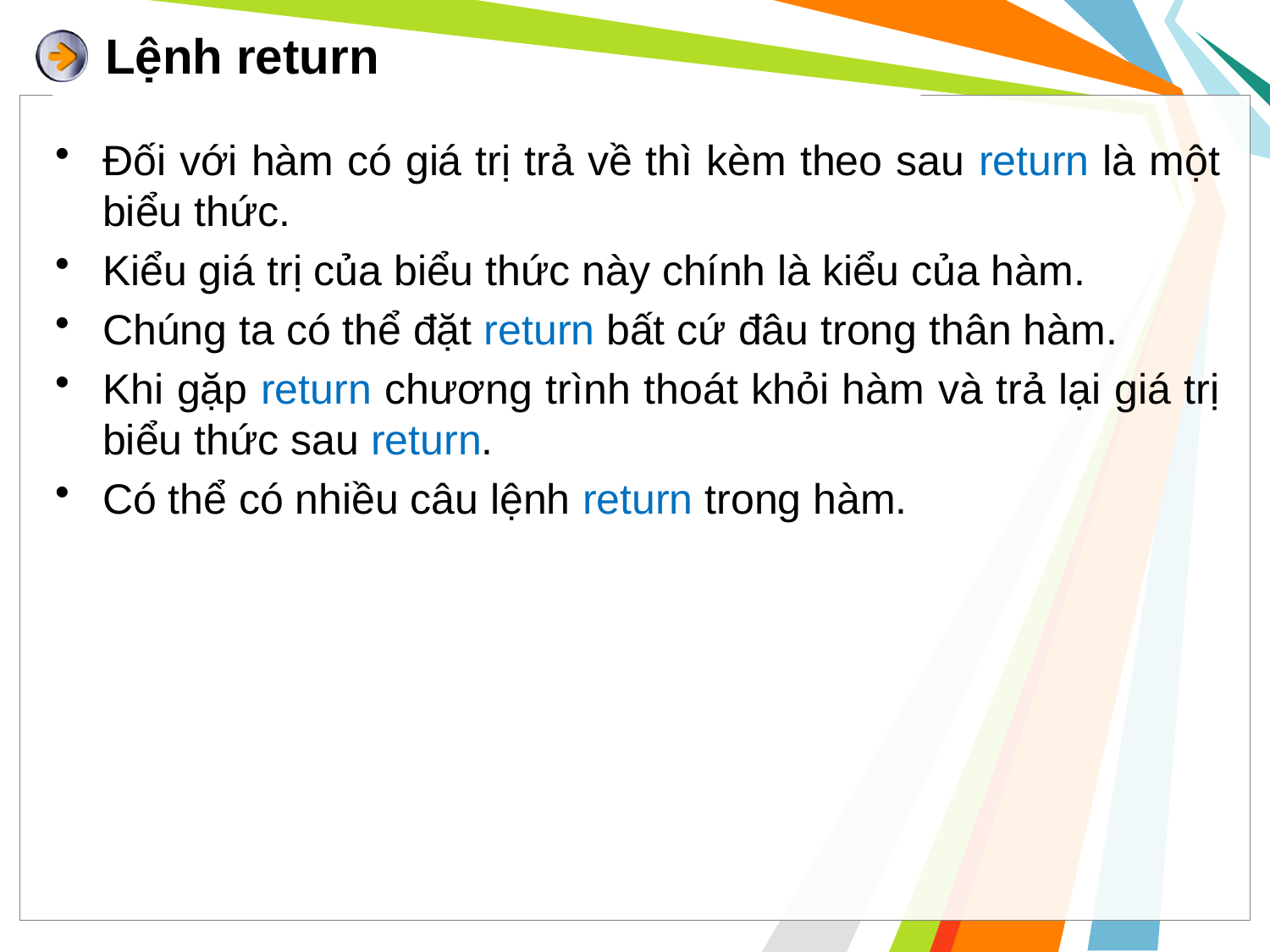

# Lệnh return
Đối với hàm có giá trị trả về thì kèm theo sau return là một biểu thức.
Kiểu giá trị của biểu thức này chính là kiểu của hàm.
Chúng ta có thể đặt return bất cứ đâu trong thân hàm.
Khi gặp return chương trình thoát khỏi hàm và trả lại giá trị biểu thức sau return.
Có thể có nhiều câu lệnh return trong hàm.